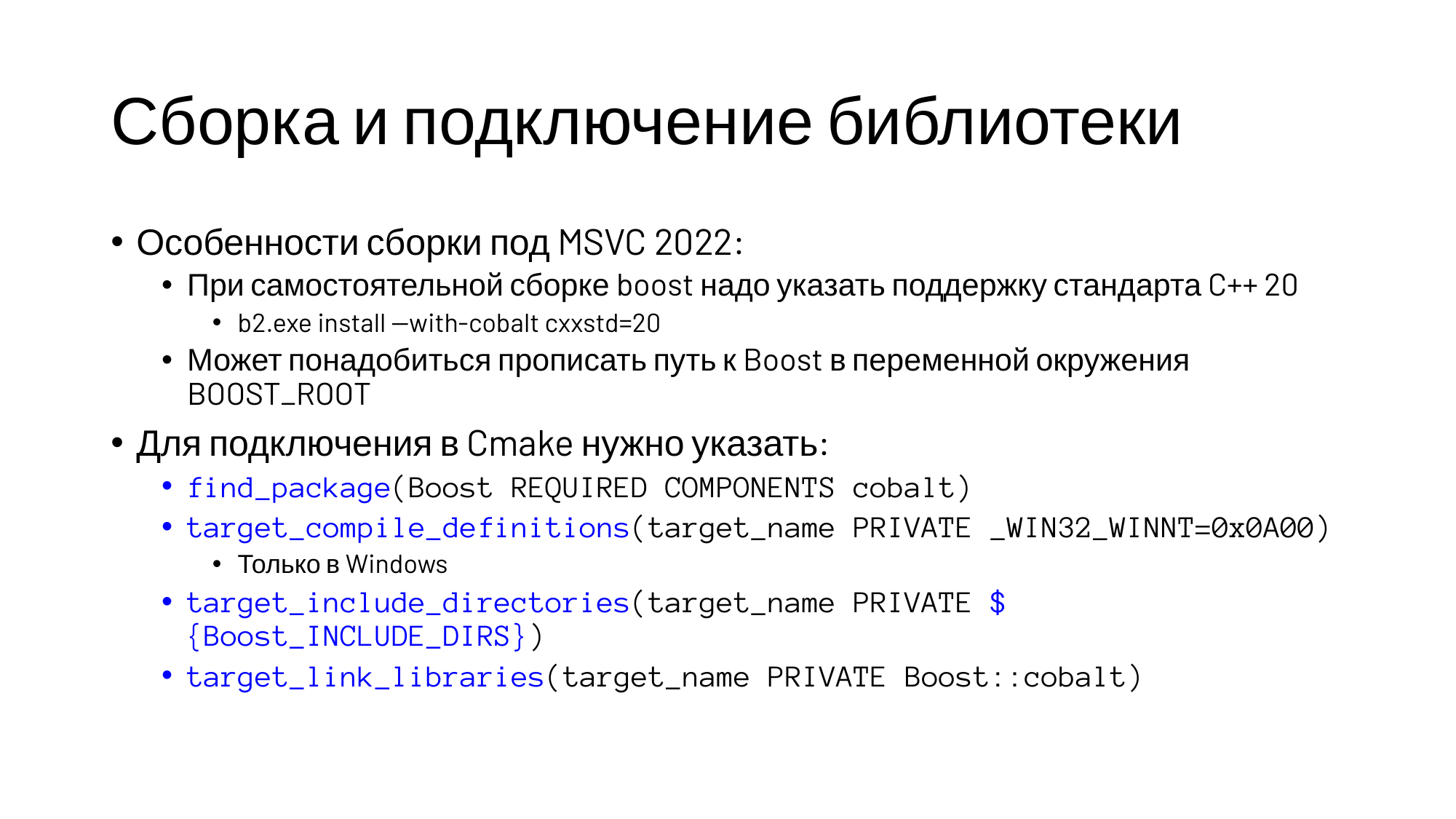

# Сборка и подключение библиотеки
Особенности сборки под MSVC 2022:
При самостоятельной сборке boost надо указать поддержку стандарта C++ 20
b2.exe install --with-cobalt cxxstd=20
Может понадобиться прописать путь к Boost в переменной окружения BOOST_ROOT
Для подключения в Cmake нужно указать:
find_package(Boost REQUIRED COMPONENTS cobalt)
target_compile_definitions(target_name PRIVATE _WIN32_WINNT=0x0A00)
Только в Windows
target_include_directories(target_name PRIVATE ${Boost_INCLUDE_DIRS})
target_link_libraries(target_name PRIVATE Boost::cobalt)